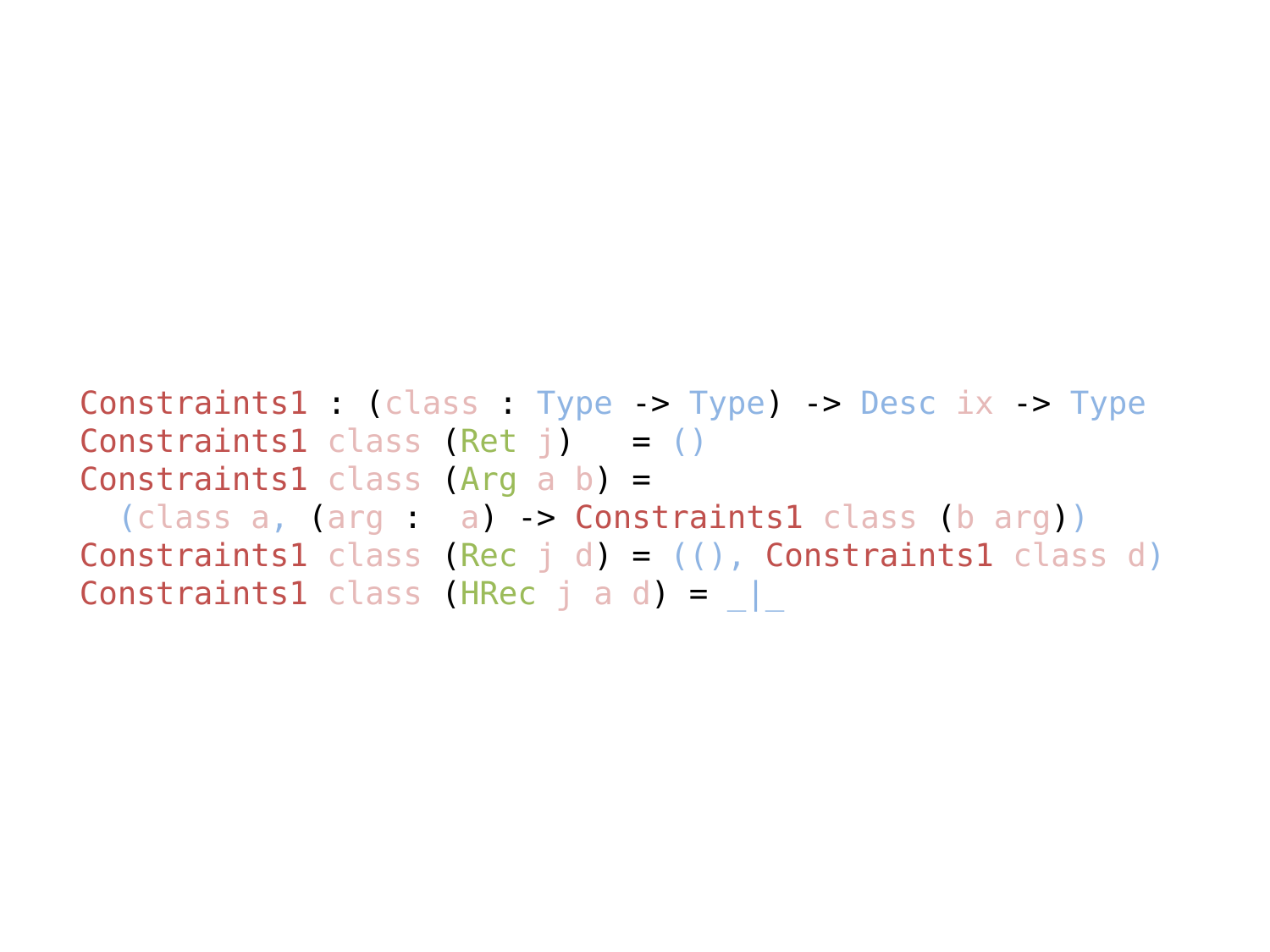

Constraints1 : (class : Type -> Type) -> Desc ix -> Type
Constraints1 class (Ret j)   = ()
Constraints1 class (Arg a b) =
  (class a, (arg :  a) -> Constraints1 class (b arg))
Constraints1 class (Rec j d) = ((), Constraints1 class d)
Constraints1 class (HRec j a d) = _|_